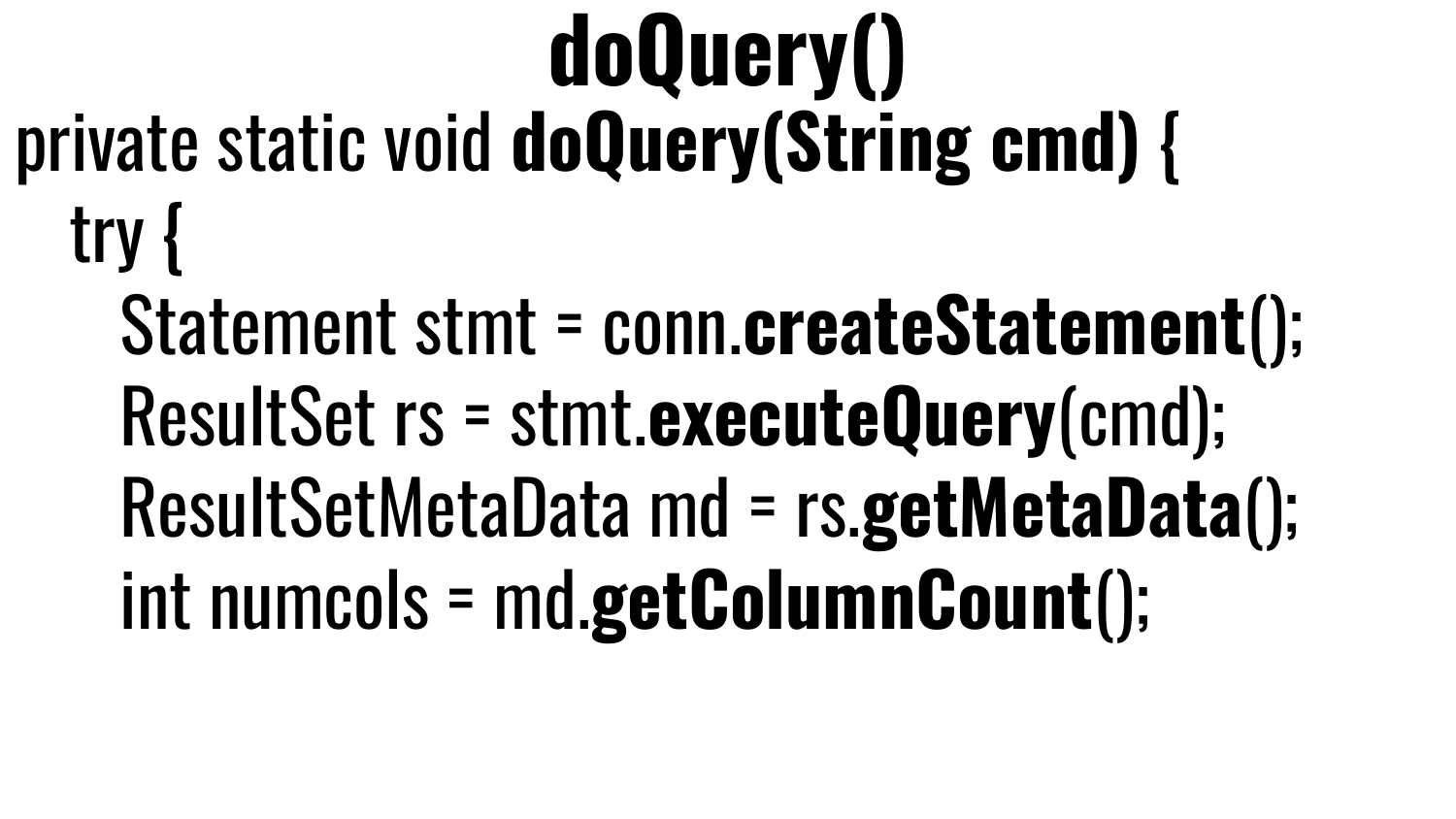

# doQuery()
private static void doQuery(String cmd) {
	try {
	   Statement stmt = conn.createStatement();
	   ResultSet rs = stmt.executeQuery(cmd);
	   ResultSetMetaData md = rs.getMetaData();
	   int numcols = md.getColumnCount();